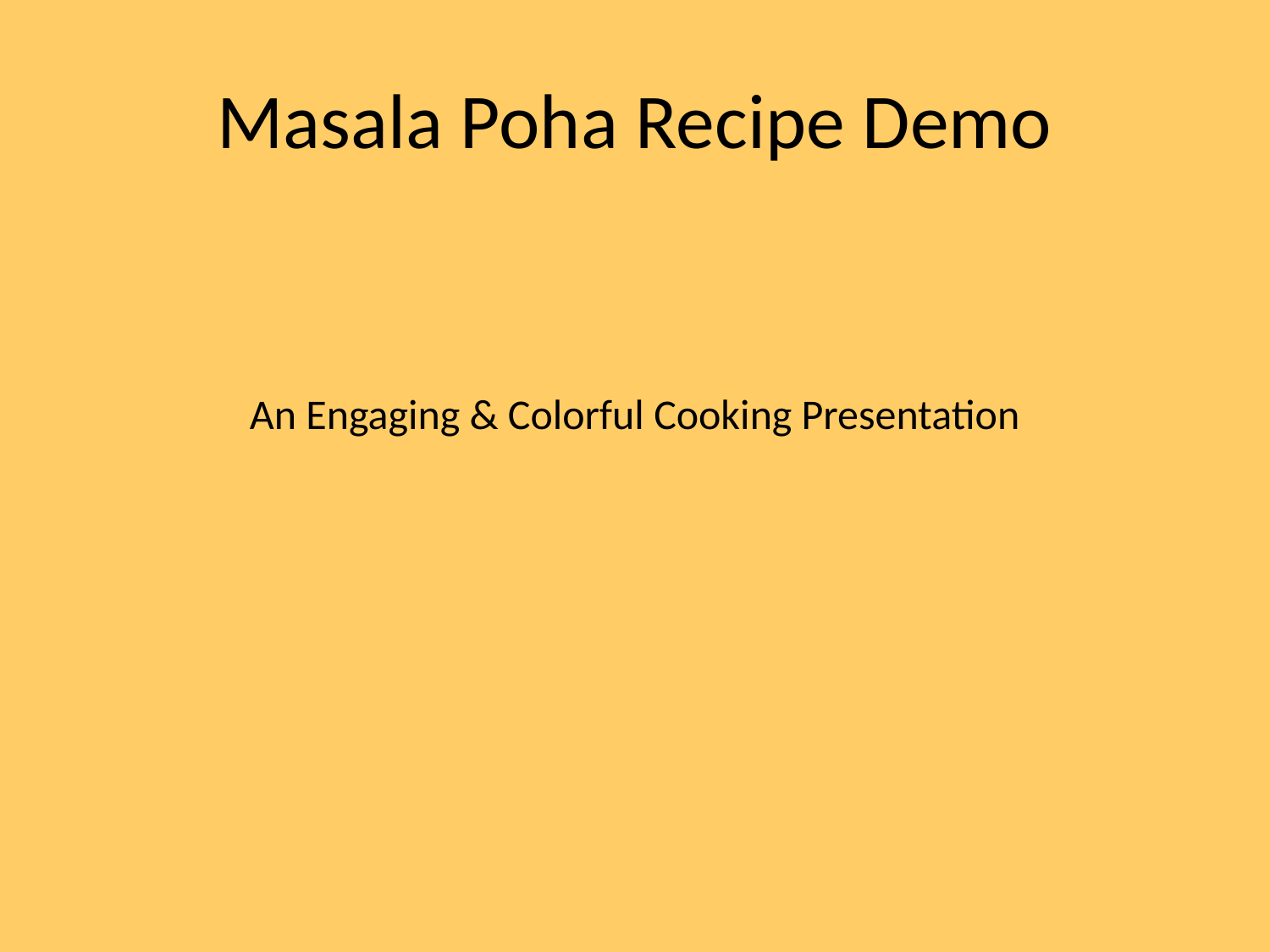

# Masala Poha Recipe Demo
An Engaging & Colorful Cooking Presentation